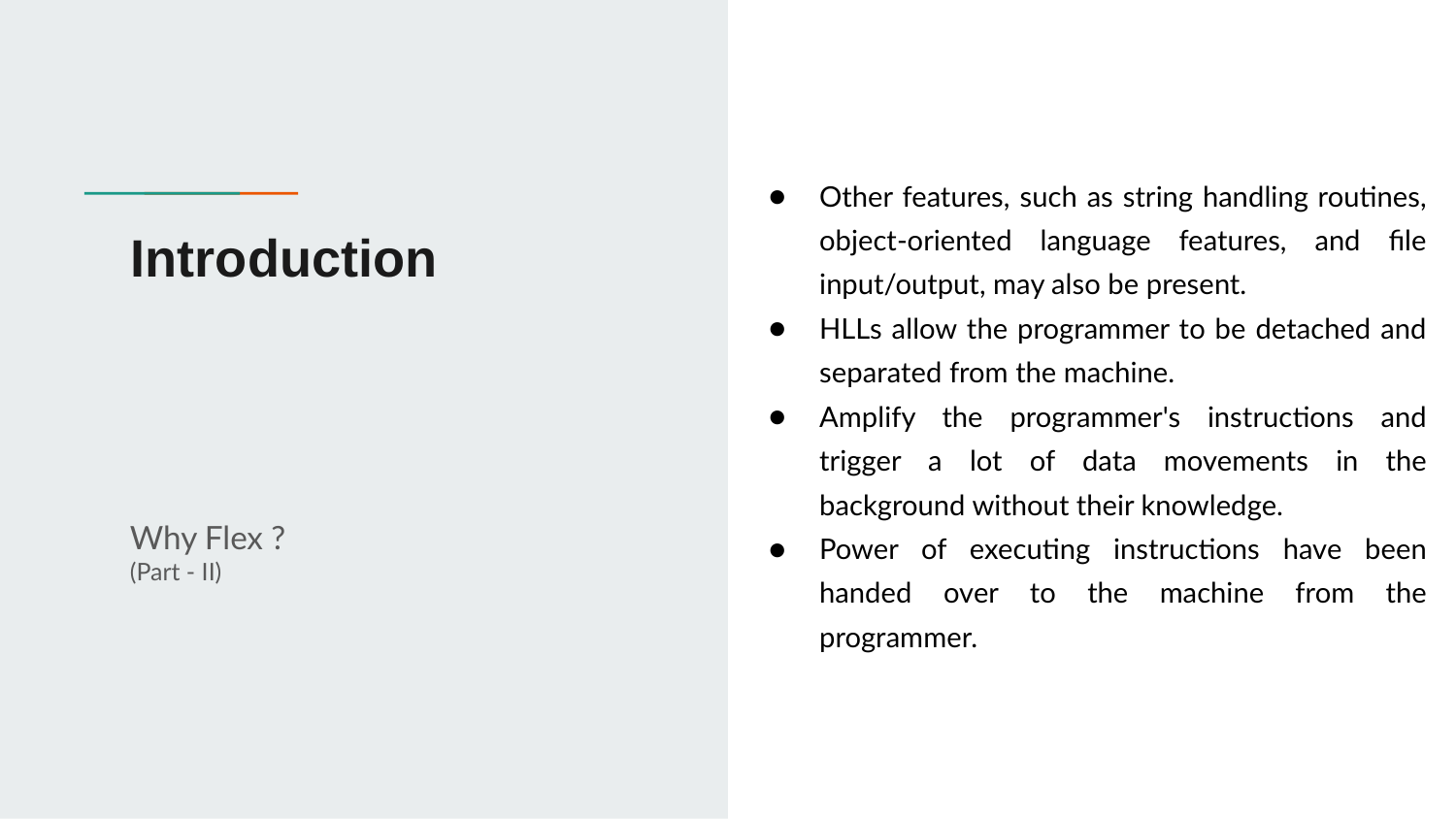

Other features, such as string handling routines, object-oriented language features, and file input/output, may also be present.
HLLs allow the programmer to be detached and separated from the machine.
Amplify the programmer's instructions and trigger a lot of data movements in the background without their knowledge.
Power of executing instructions have been handed over to the machine from the programmer.
# Introduction
Why Flex ?
(Part - II)